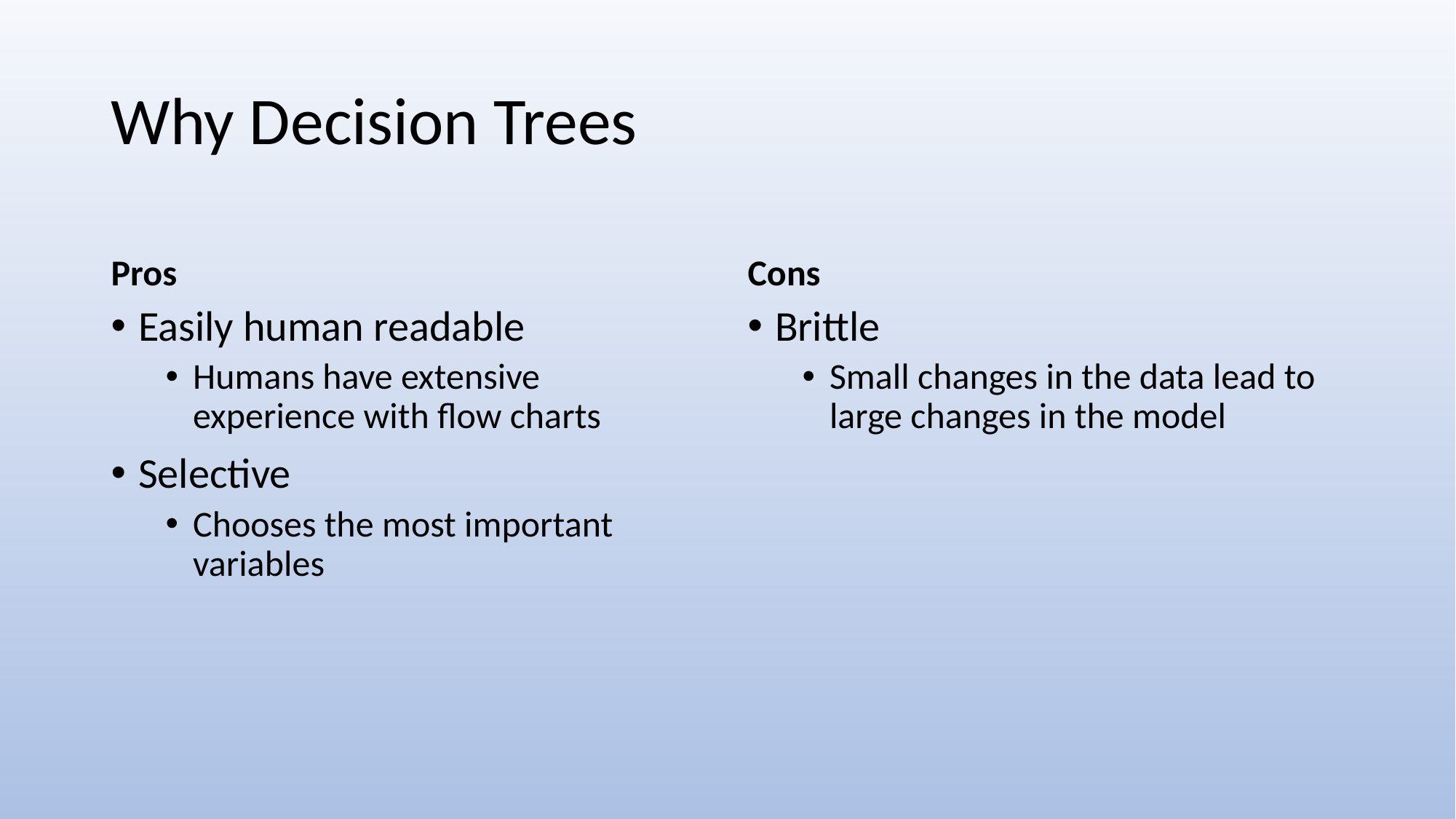

# Why Decision Trees
Pros
Cons
Easily human readable
Humans have extensive experience with flow charts
Selective
Chooses the most important variables
Brittle
Small changes in the data lead to large changes in the model